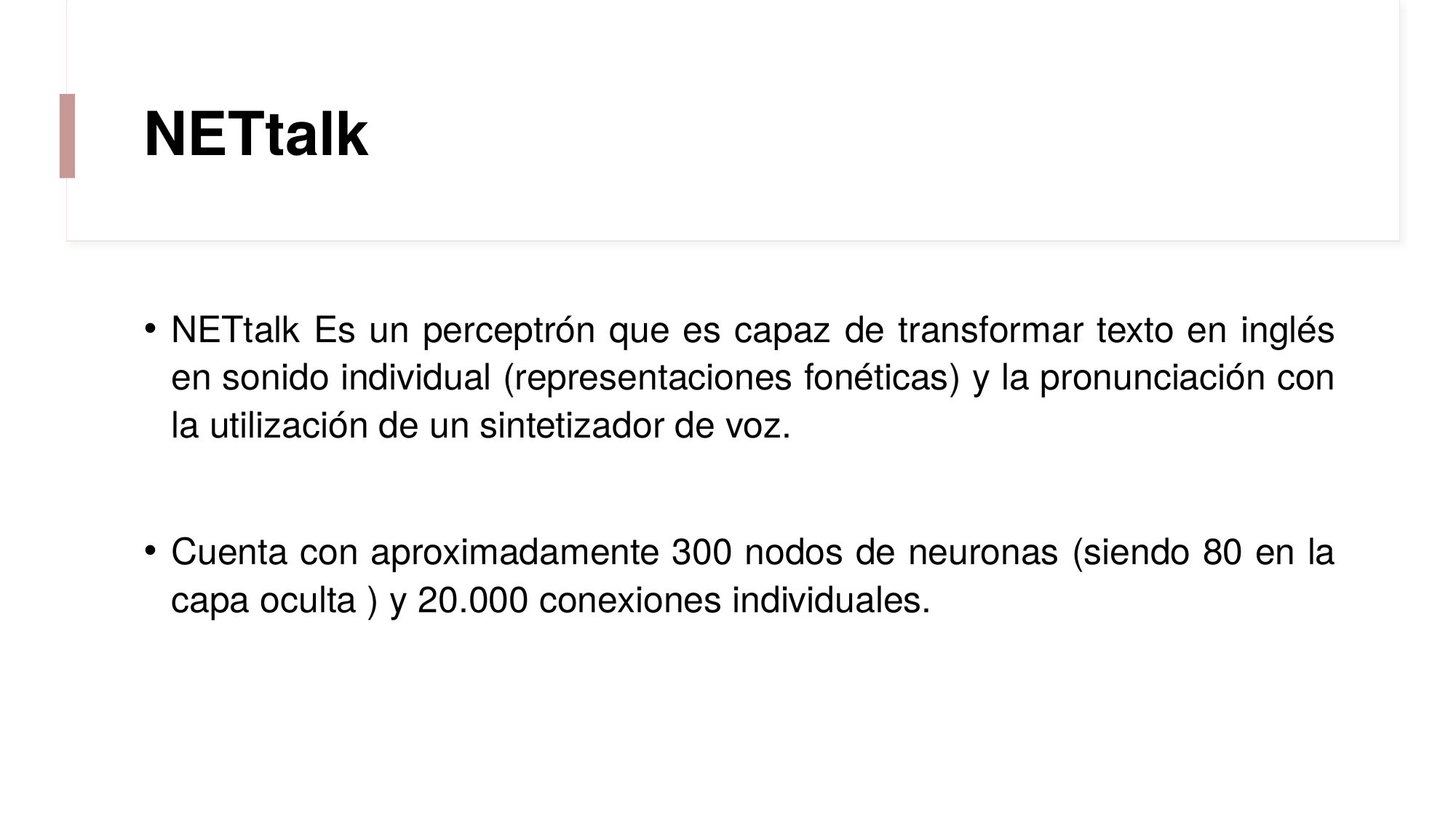

# NETtalk
NETtalk Es un perceptrón que es capaz de transformar texto en inglés en sonido individual (representaciones fonéticas) y la pronunciación con la utilización de un sintetizador de voz.

Cuenta con aproximadamente 300 nodos de neuronas (siendo 80 en la capa oculta ) y 20.000 conexiones individuales.